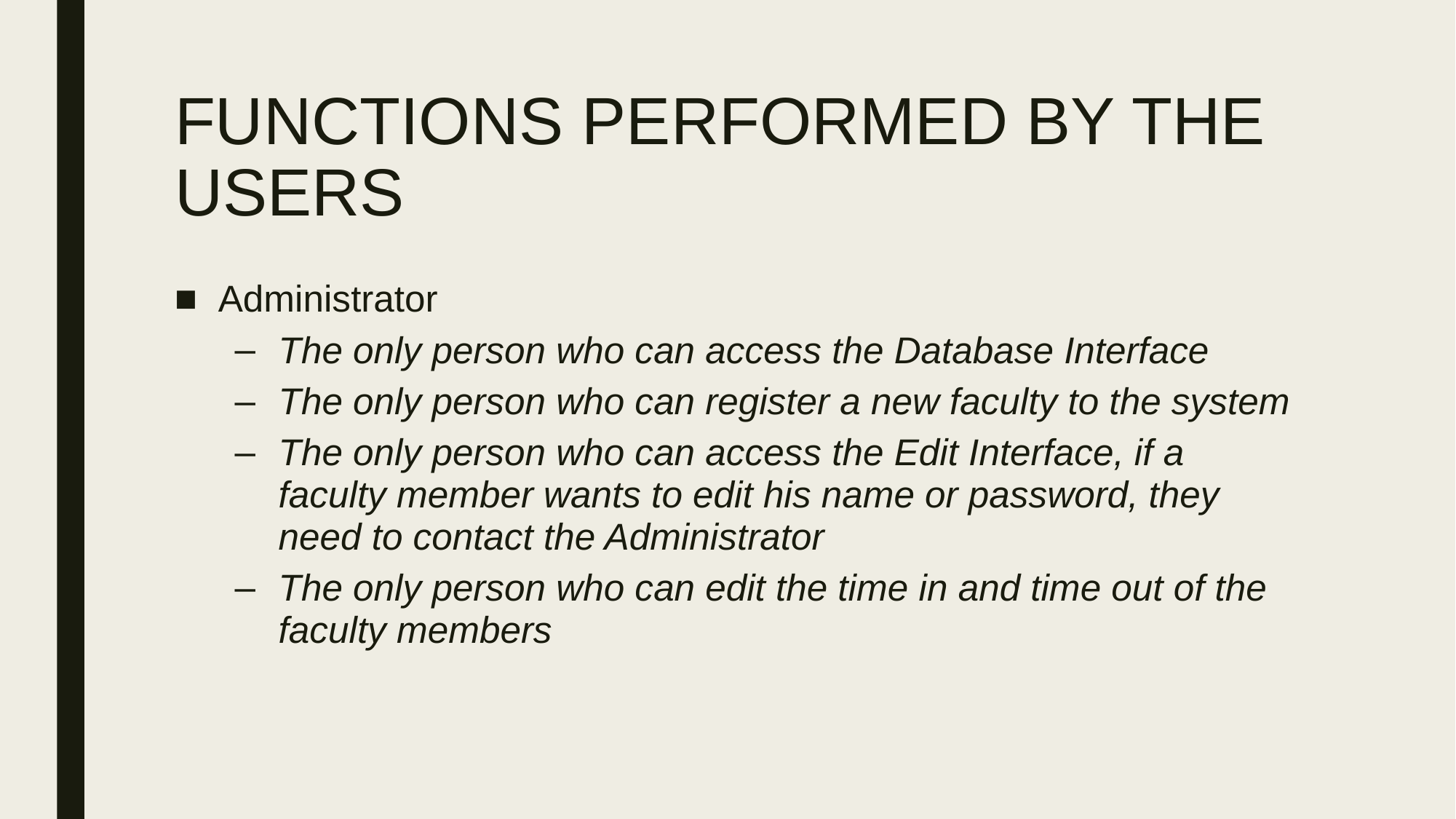

# FUNCTIONS PERFORMED BY THE USERS
Administrator
The only person who can access the Database Interface
The only person who can register a new faculty to the system
The only person who can access the Edit Interface, if a faculty member wants to edit his name or password, they need to contact the Administrator
The only person who can edit the time in and time out of the faculty members